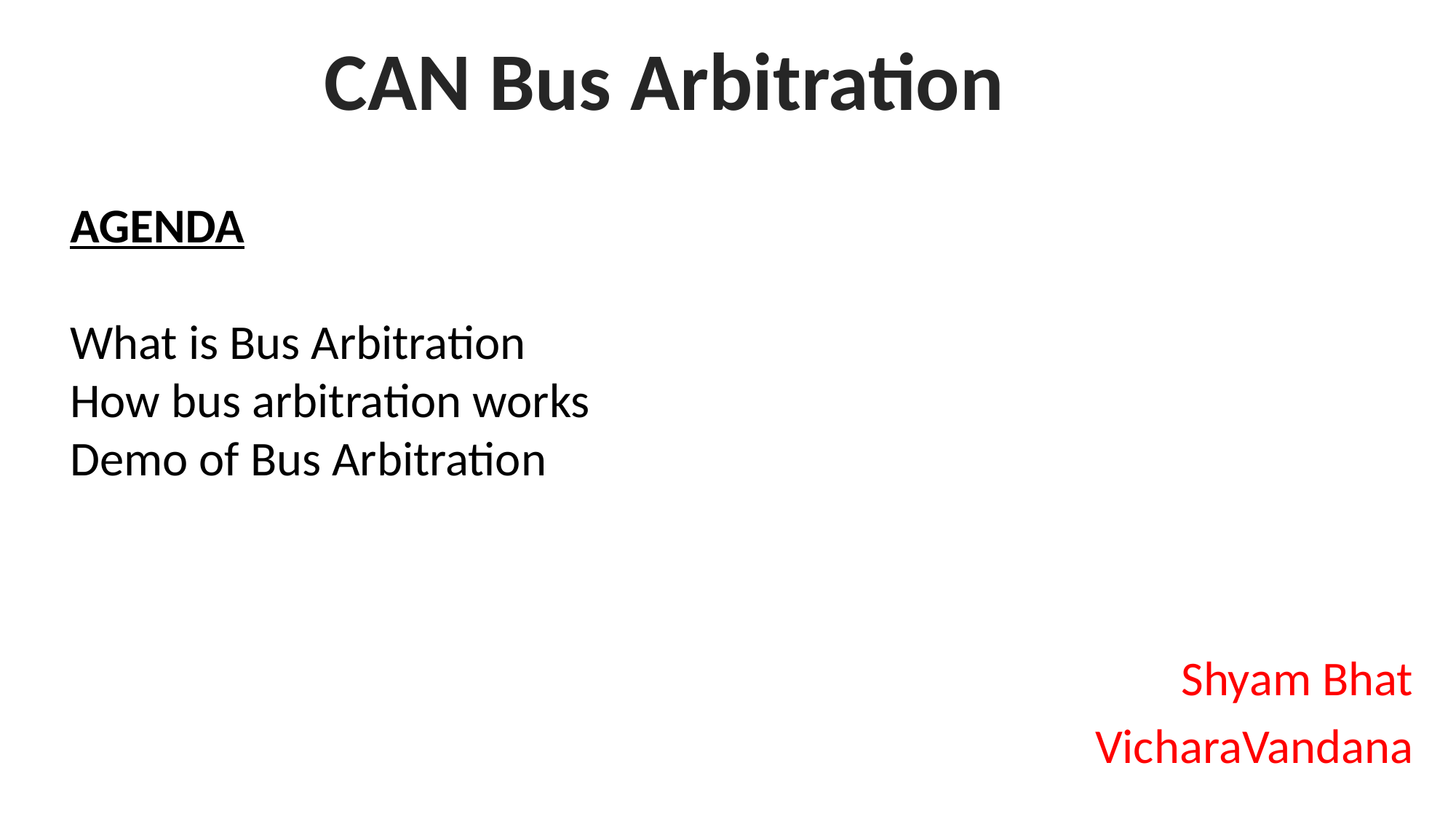

CAN Bus Arbitration
AGENDA

What is Bus Arbitration
How bus arbitration works
Demo of Bus Arbitration

Shyam Bhat
VicharaVandana